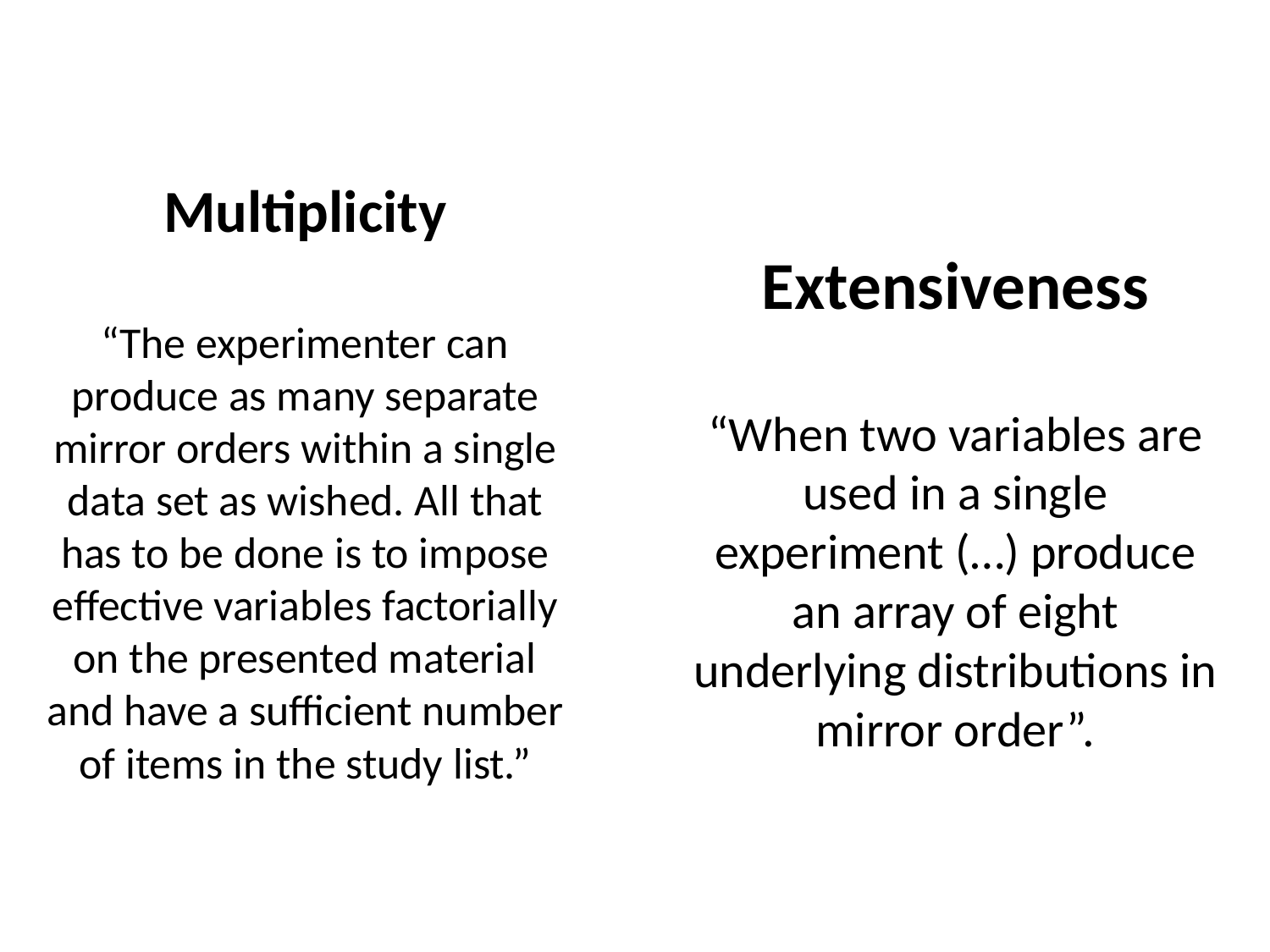

#
Multiplicity

“The experimenter can produce as many separate mirror orders within a single data set as wished. All that has to be done is to impose effective variables factorially on the presented material and have a sufficient number of items in the study list.”
Extensiveness

“When two variables are used in a single experiment (…) produce an array of eight underlying distributions in mirror order”.